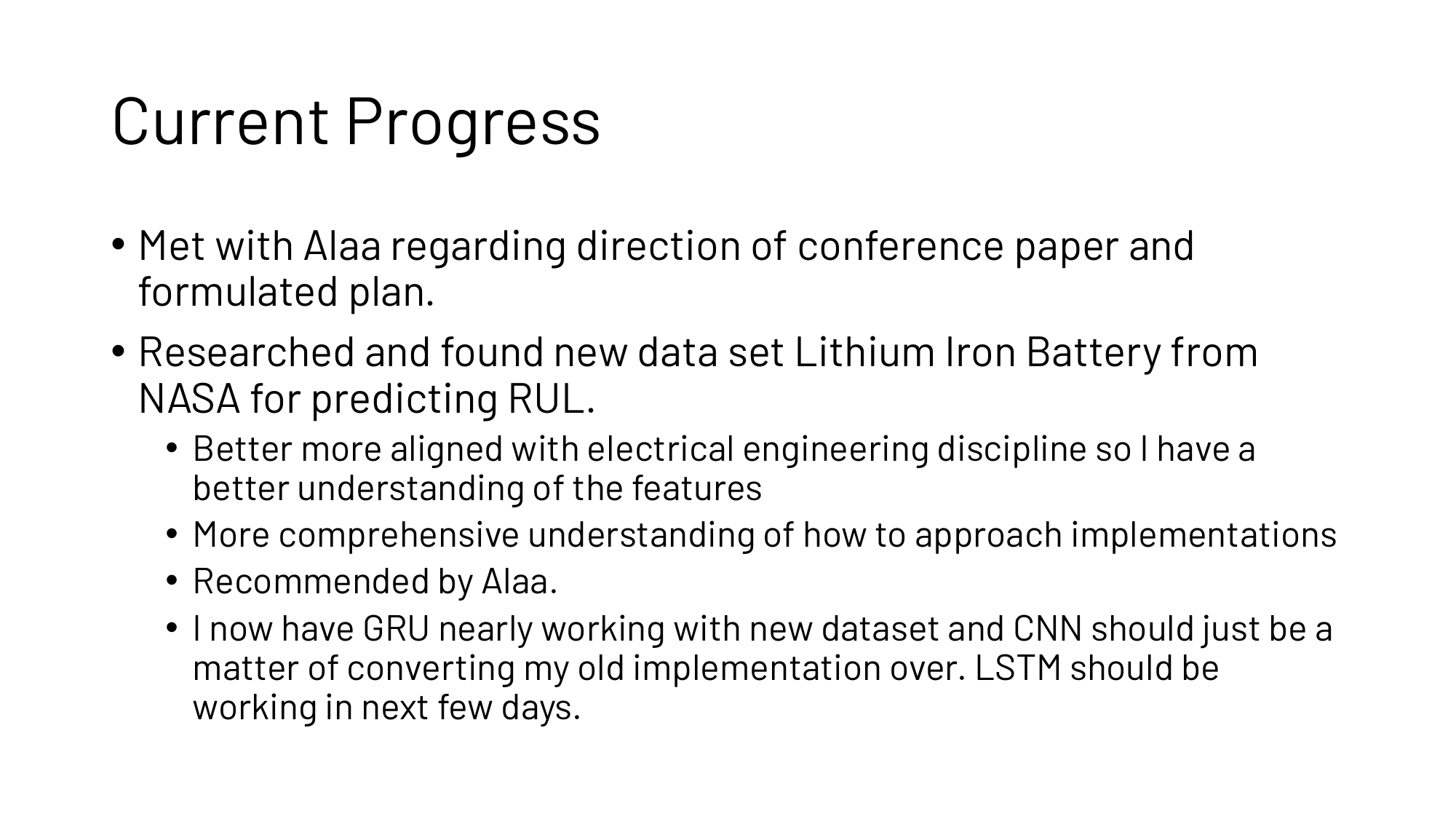

# Current Progress
Met with Alaa regarding direction of conference paper and formulated plan.
Researched and found new data set Lithium Iron Battery from NASA for predicting RUL.
Better more aligned with electrical engineering discipline so I have a better understanding of the features
More comprehensive understanding of how to approach implementations
Recommended by Alaa.
I now have GRU nearly working with new dataset and CNN should just be a matter of converting my old implementation over. LSTM should be working in next few days.